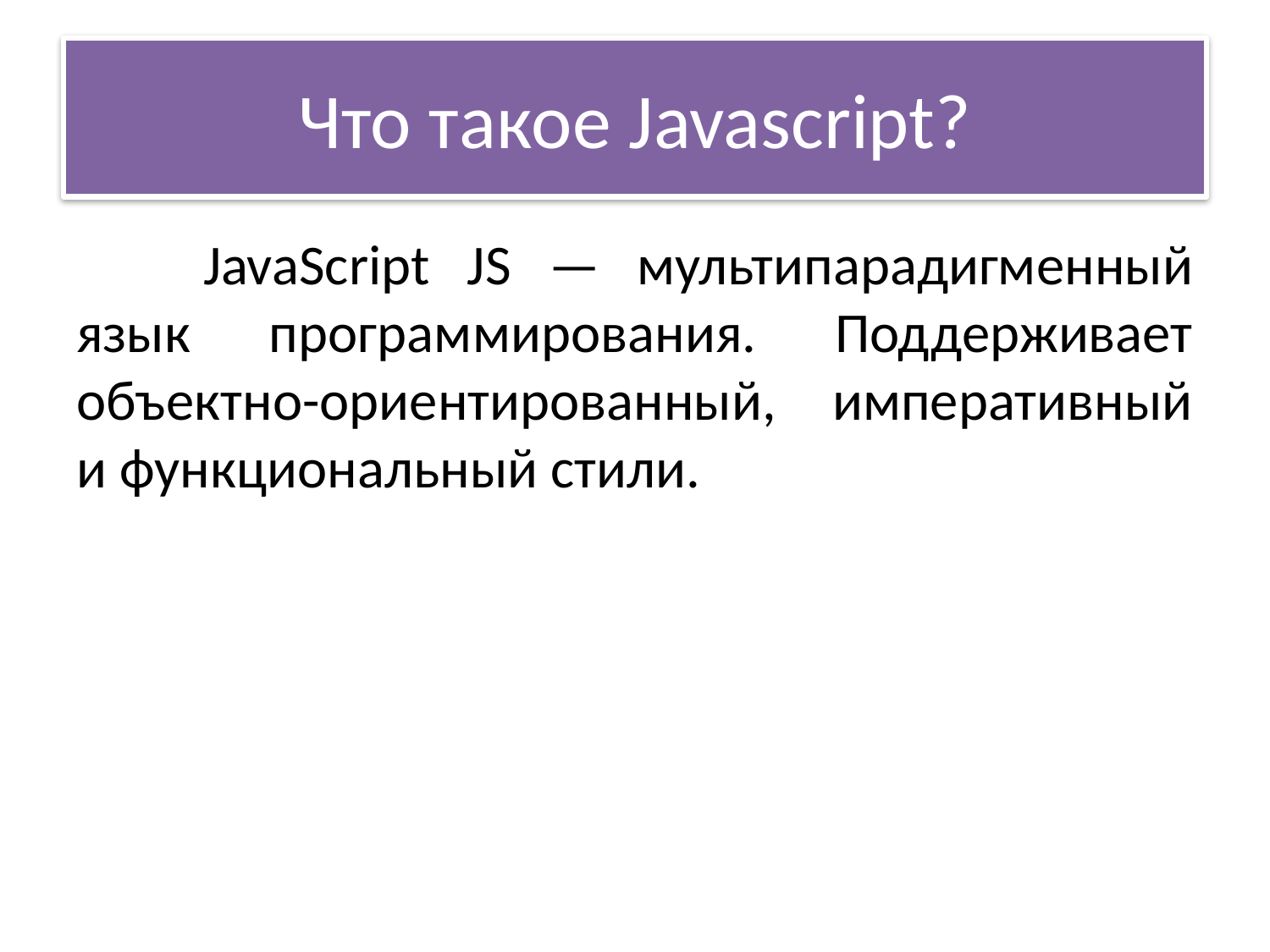

# Что такое Javascript?
	JavaScript JS — мультипарадигменный язык программирования. Поддерживает объектно-ориентированный, императивный и функциональный стили.